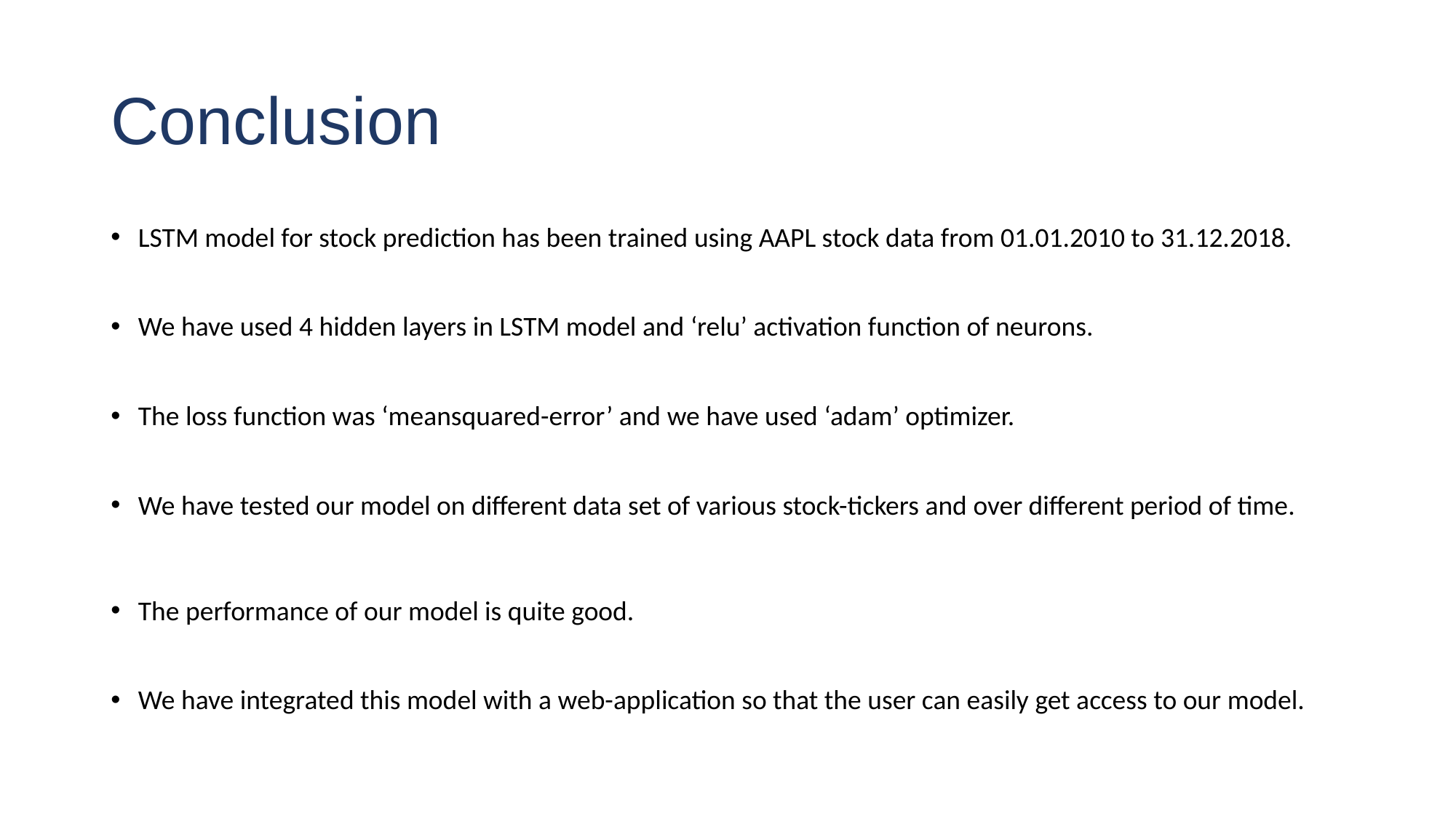

# Conclusion
LSTM model for stock prediction has been trained using AAPL stock data from 01.01.2010 to 31.12.2018.

We have used 4 hidden layers in LSTM model and ‘relu’ activation function of neurons.

The loss function was ‘meansquared-error’ and we have used ‘adam’ optimizer.

We have tested our model on different data set of various stock-tickers and over different period of time.

The performance of our model is quite good.

We have integrated this model with a web-application so that the user can easily get access to our model.